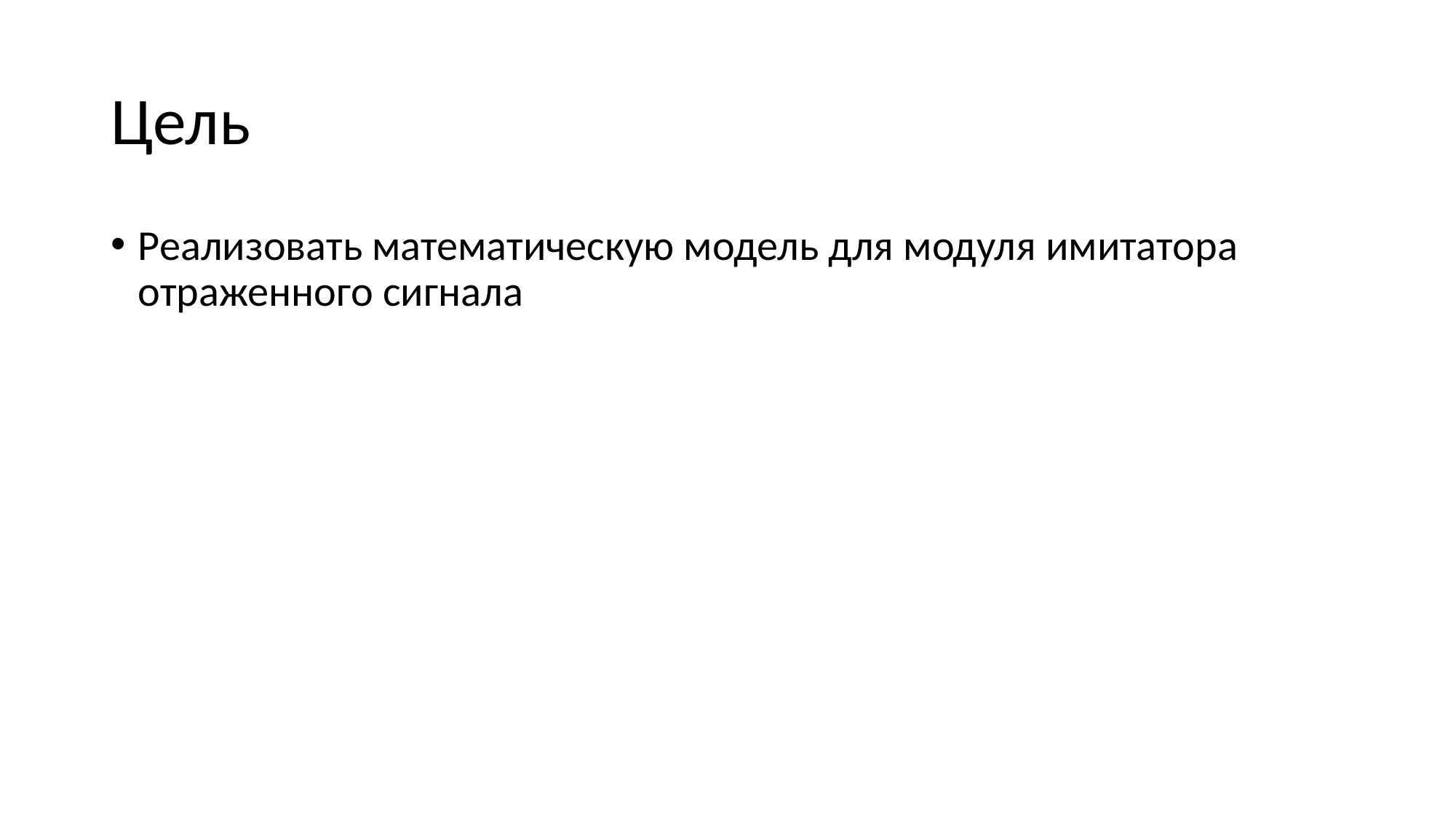

# Цель
Реализовать математическую модель для модуля имитатора отраженного сигнала